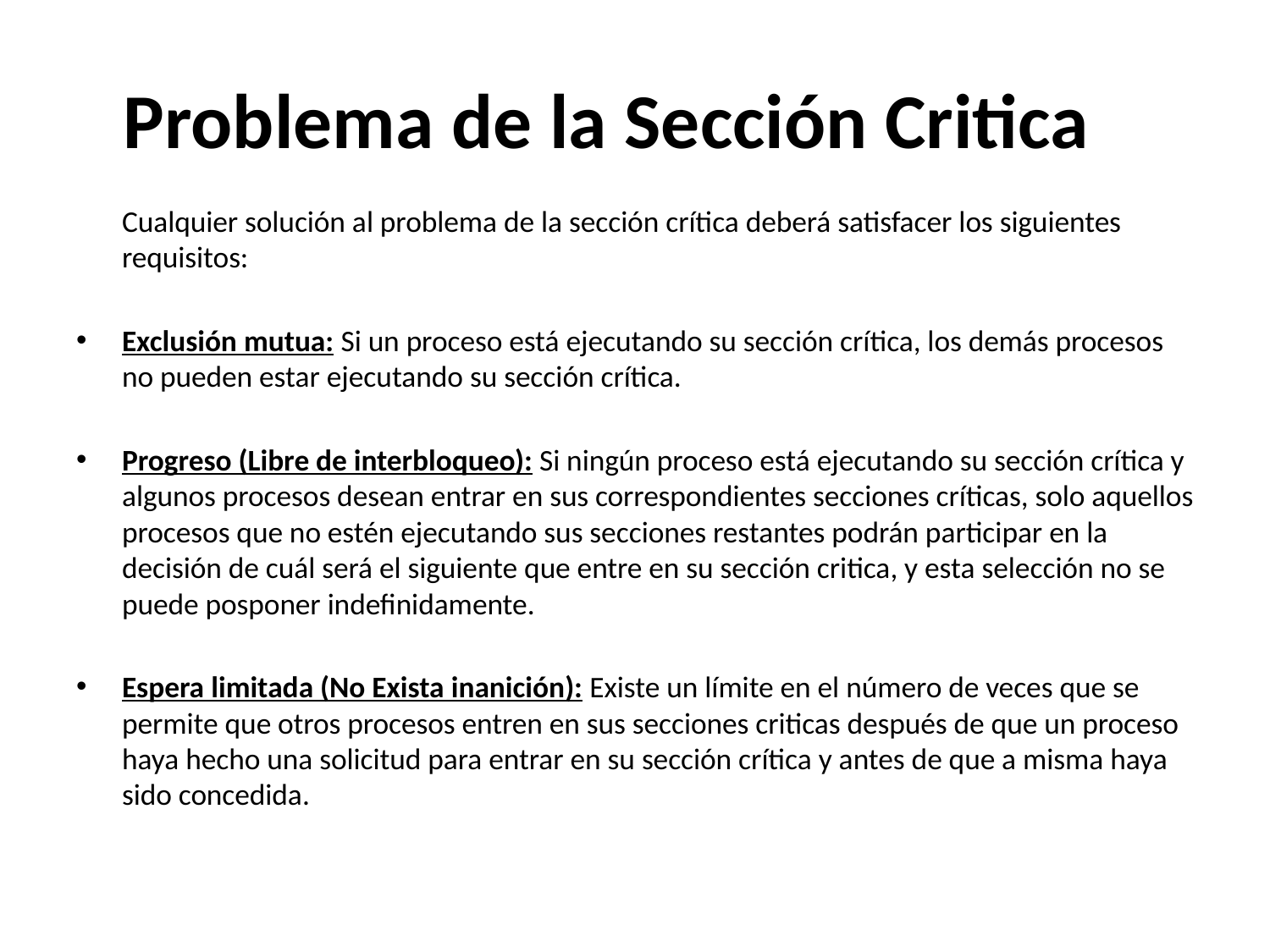

# Problema de la Sección Critica
	Cualquier solución al problema de la sección crítica deberá satisfacer los siguientes requisitos:

Exclusión mutua: Si un proceso está ejecutando su sección crítica, los demás procesos no pueden estar ejecutando su sección crítica.

Progreso (Libre de interbloqueo): Si ningún proceso está ejecutando su sección crítica y algunos procesos desean entrar en sus correspondientes secciones críticas, solo aquellos procesos que no estén ejecutando sus secciones restantes podrán participar en la decisión de cuál será el siguiente que entre en su sección critica, y esta selección no se puede posponer indefinidamente.

Espera limitada (No Exista inanición): Existe un límite en el número de veces que se permite que otros procesos entren en sus secciones criticas después de que un proceso haya hecho una solicitud para entrar en su sección crítica y antes de que a misma haya sido concedida.